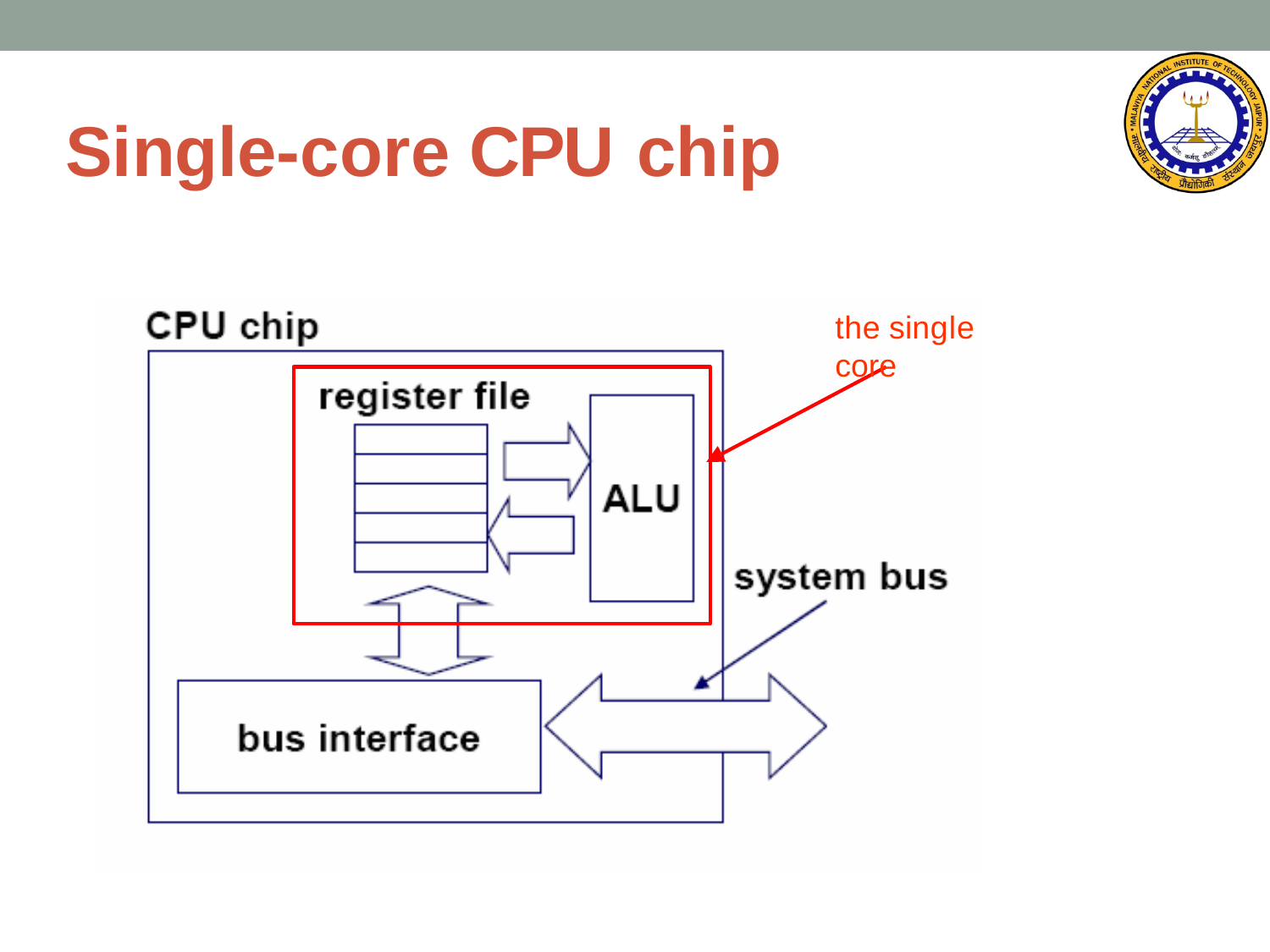

# Single-core CPU chip

the single core